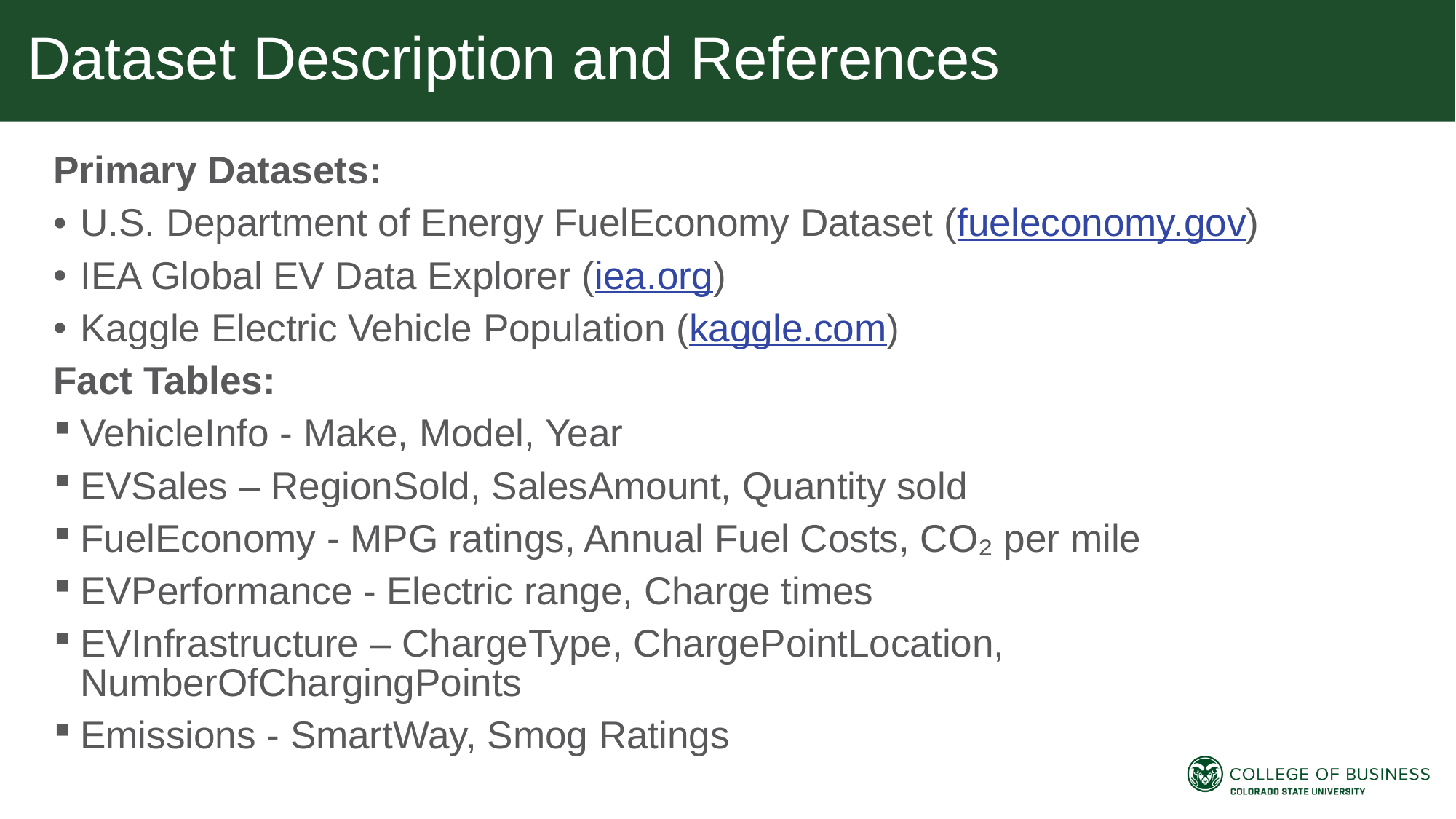

Dataset Description and References
Primary Datasets:
U.S. Department of Energy FuelEconomy Dataset (fueleconomy.gov)
IEA Global EV Data Explorer (iea.org)
Kaggle Electric Vehicle Population (kaggle.com)
Fact Tables:
VehicleInfo - Make, Model, Year
EVSales – RegionSold, SalesAmount, Quantity sold
FuelEconomy - MPG ratings, Annual Fuel Costs, CO₂ per mile
EVPerformance - Electric range, Charge times
EVInfrastructure – ChargeType, ChargePointLocation, NumberOfChargingPoints
Emissions - SmartWay, Smog Ratings